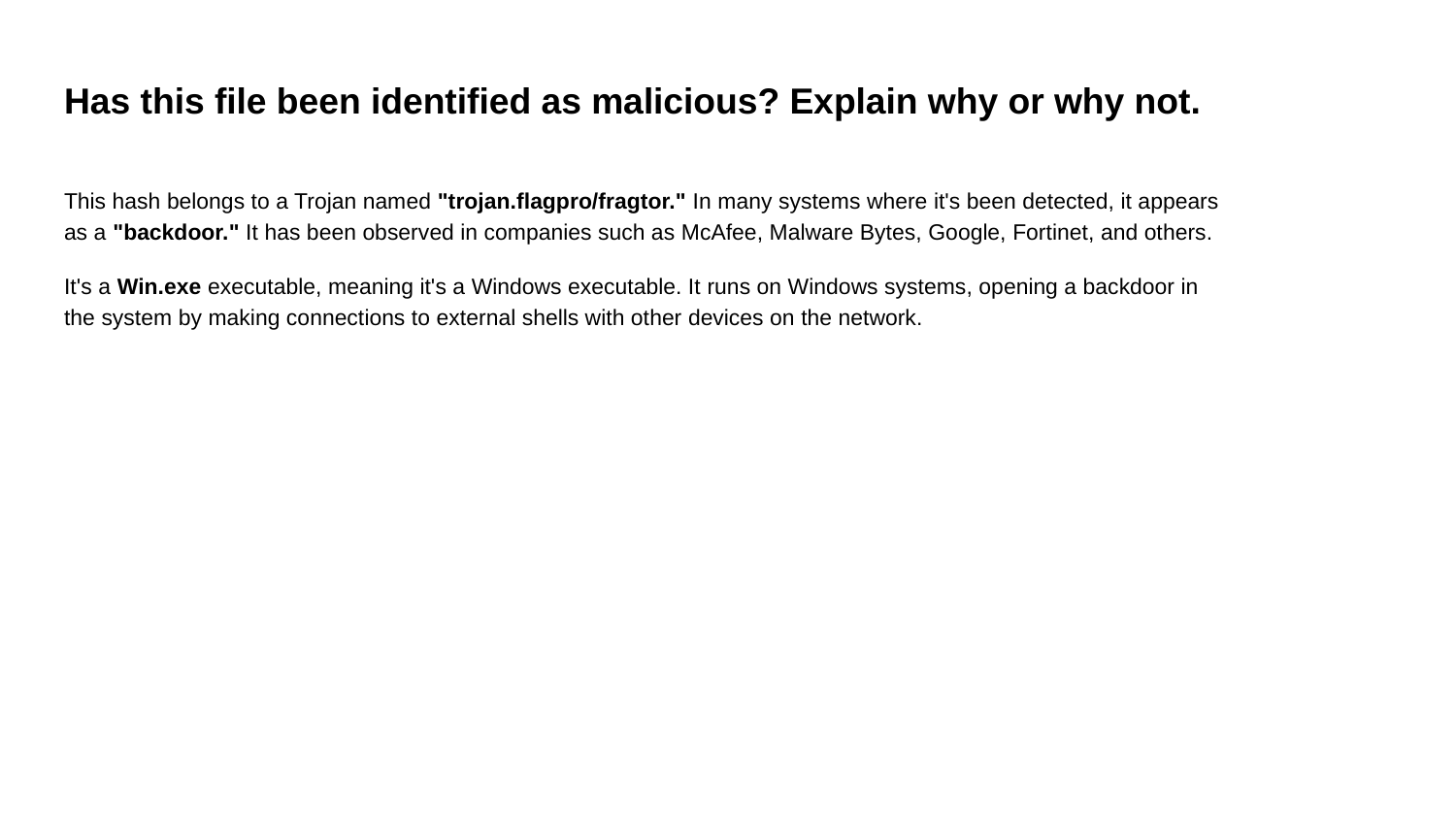

Has this file been identified as malicious? Explain why or why not.

This hash belongs to a Trojan named "trojan.flagpro/fragtor." In many systems where it's been detected, it appears as a "backdoor." It has been observed in companies such as McAfee, Malware Bytes, Google, Fortinet, and others.
It's a Win.exe executable, meaning it's a Windows executable. It runs on Windows systems, opening a backdoor in the system by making connections to external shells with other devices on the network.